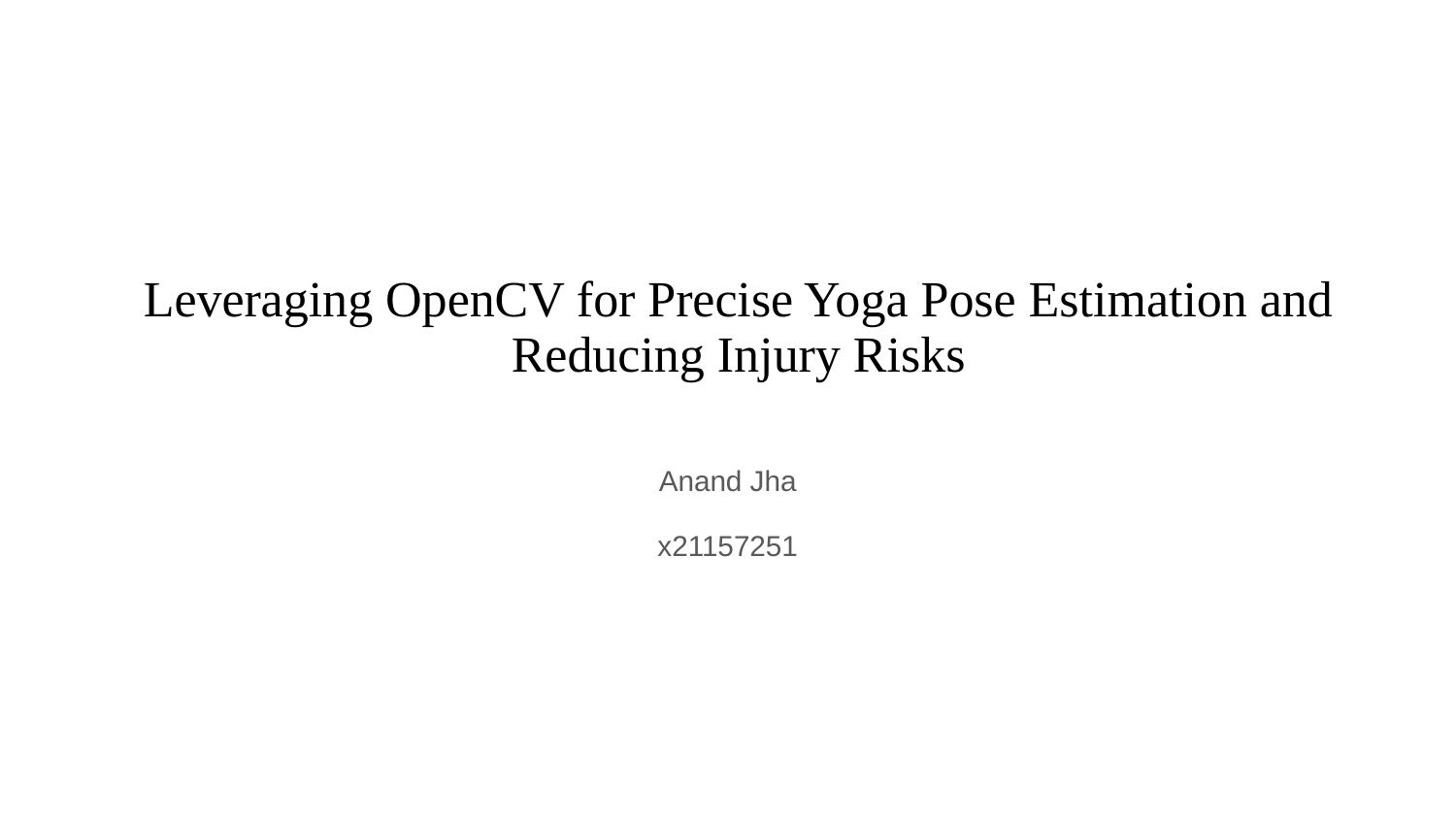

# Leveraging OpenCV for Precise Yoga Pose Estimation and Reducing Injury Risks
Anand Jha

x21157251